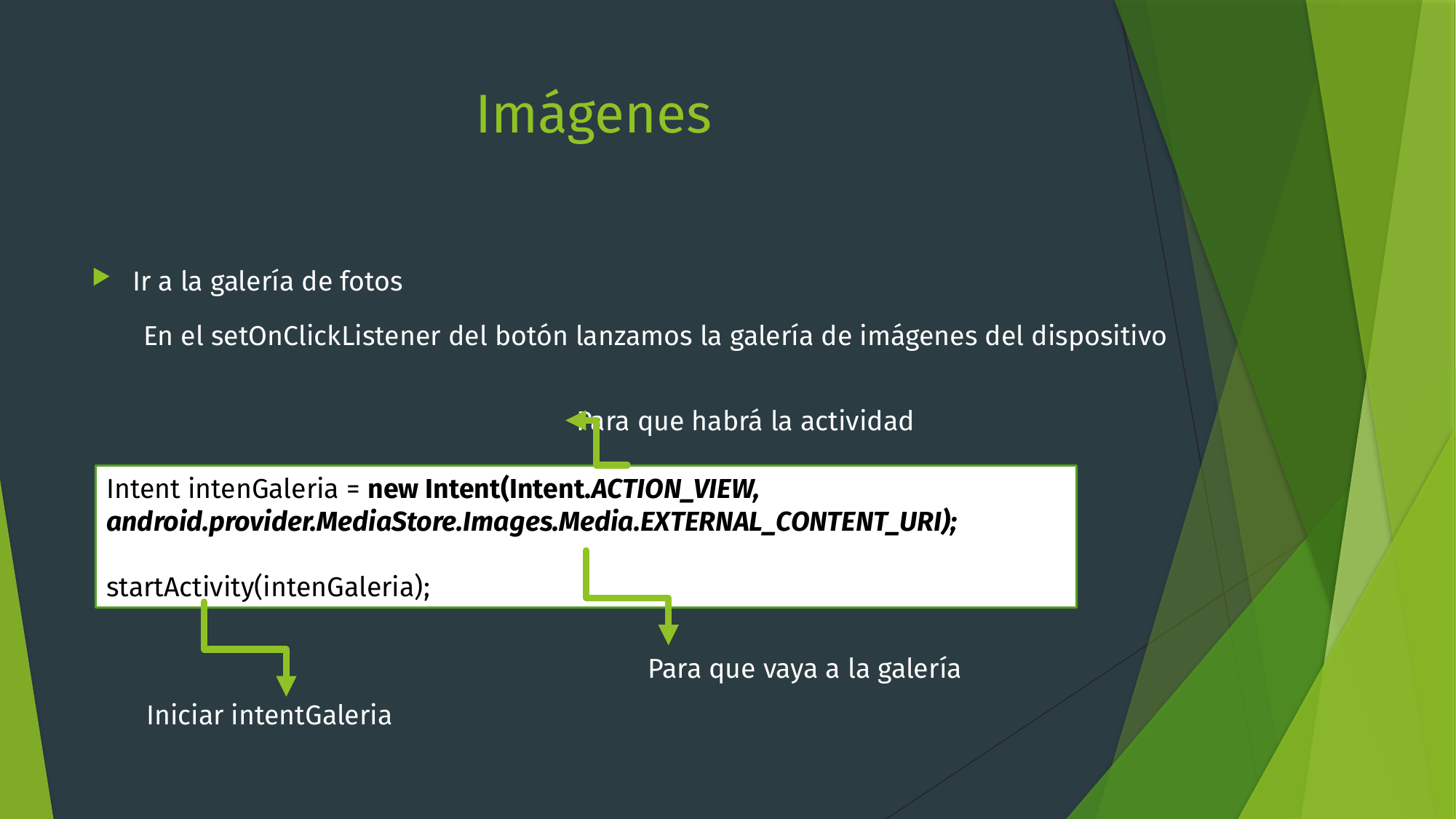

# Imágenes
Ir a la galería de fotos
En el setOnClickListener del botón lanzamos la galería de imágenes del dispositivo
Para que habrá la actividad
Intent intenGaleria = new Intent(Intent.ACTION_VIEW, android.provider.MediaStore.Images.Media.EXTERNAL_CONTENT_URI);

startActivity(intenGaleria);
Para que vaya a la galería
Iniciar intentGaleria